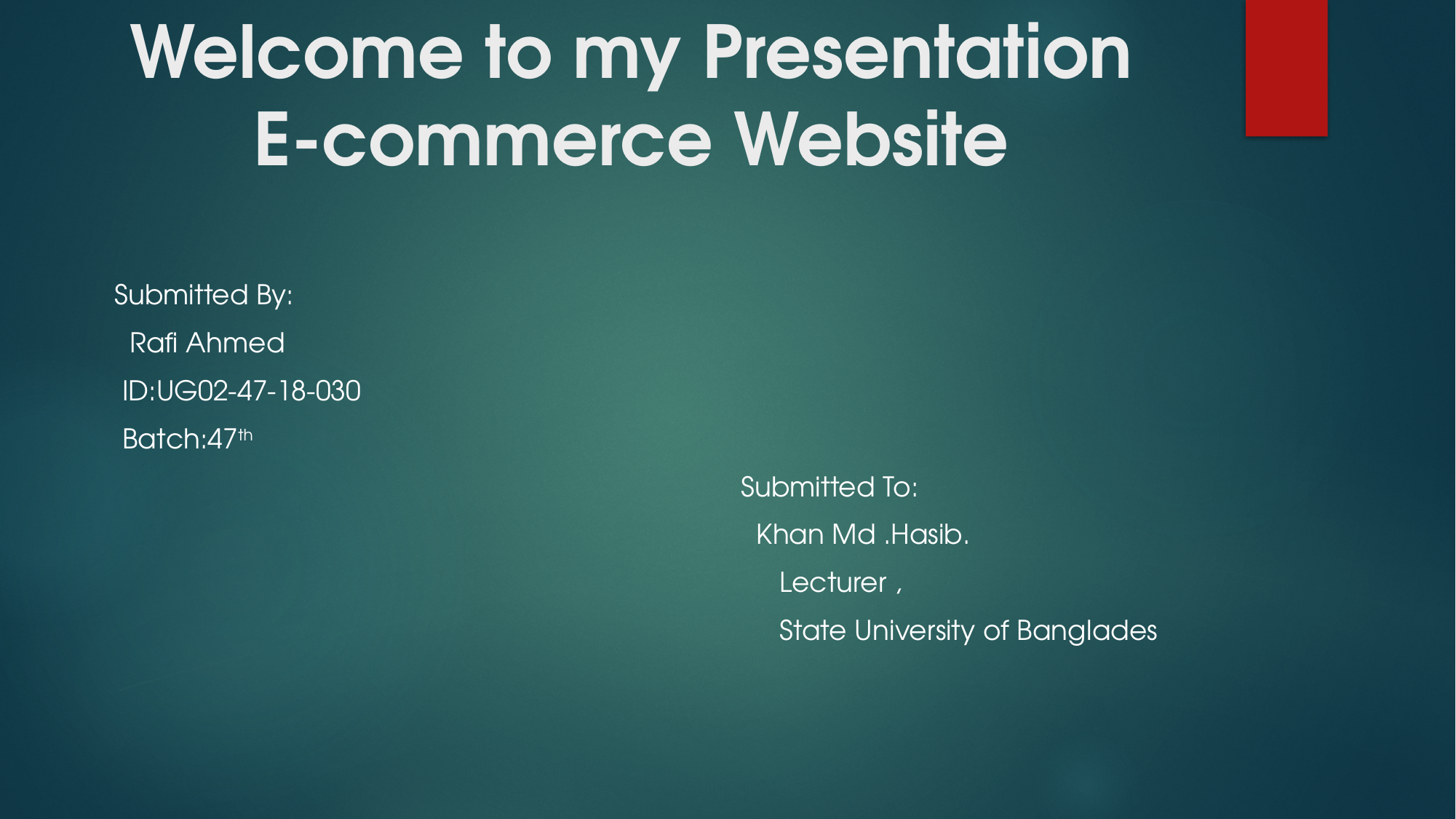

# Welcome to my Presentation E-commerce Website
Submitted By:
  Rafi Ahmed
 ID:UG02-47-18-030
 Batch:47th
                                                                                  Submitted To:
                                                                                    Khan Md .Hasib.
                                                                                       Lecturer ,
                                                                                       State University of Banglades